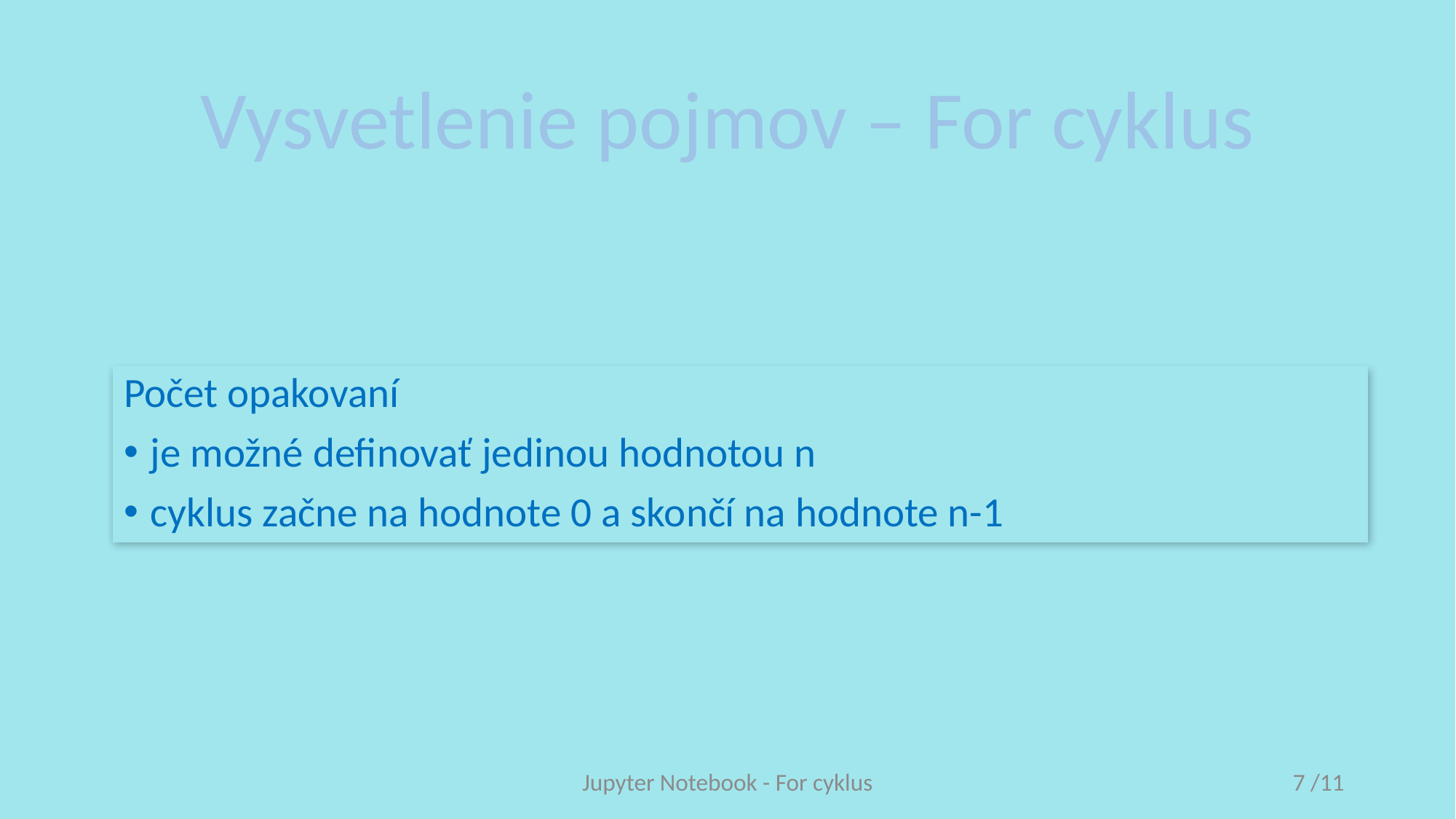

# Vysvetlenie pojmov – For cyklus
Počet opakovaní
je možné definovať jedinou hodnotou n
cyklus začne na hodnote 0 a skončí na hodnote n-1
Jupyter Notebook - For cyklus
7 /11